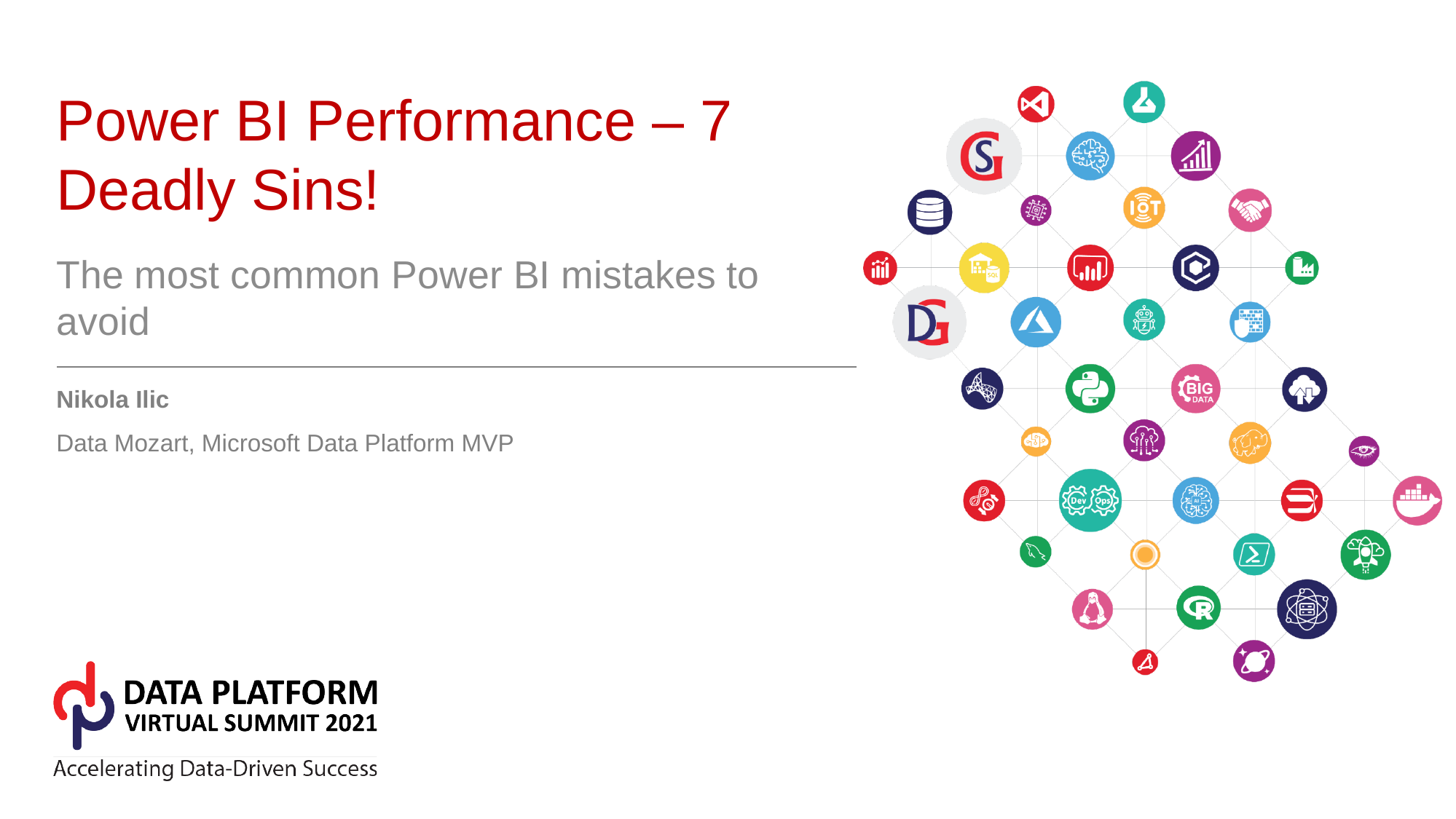

# Power BI Performance – 7 Deadly Sins!
The most common Power BI mistakes to avoid
Nikola Ilic
Data Mozart, Microsoft Data Platform MVP